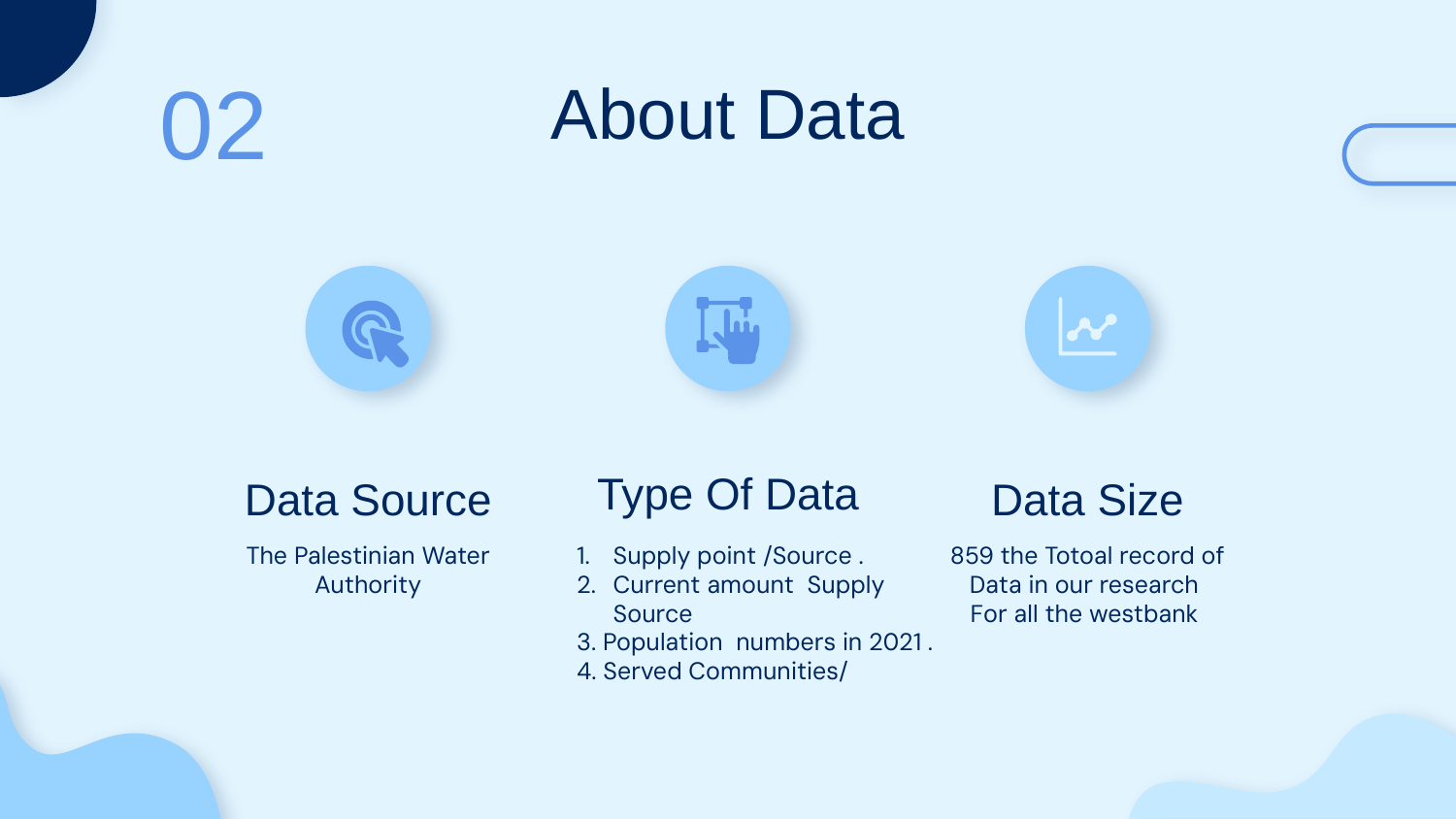

# About Data
02

Data Source
Data Size
Type Of Data
Supply point /Source .
Current amount  Supply Source
3. Population  numbers in 2021 .
4. Served Communities/
859 the Totoal record of Data in our research
For all the westbank
The Palestinian Water Authority